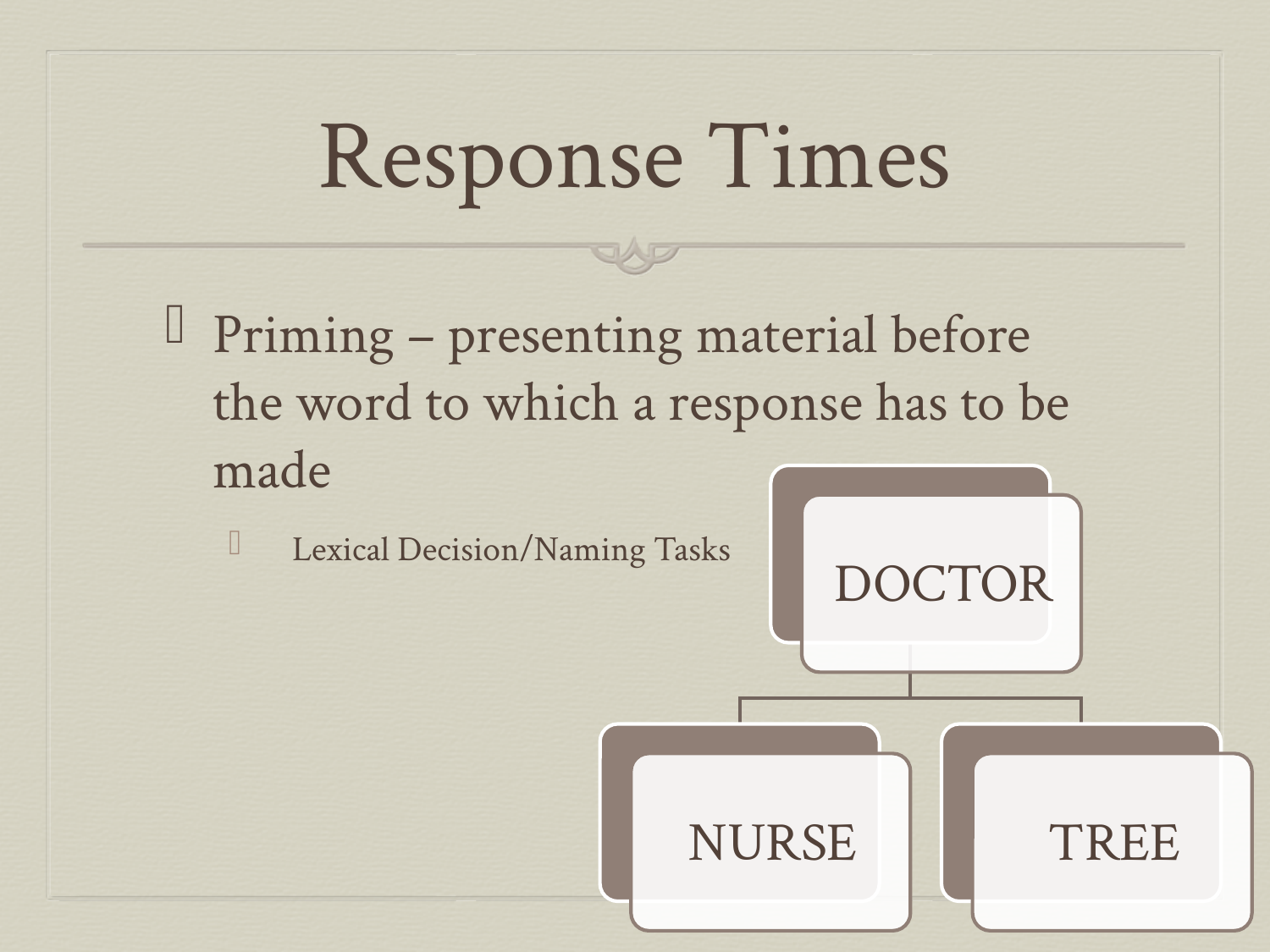

# Response Times
Priming – presenting material before the word to which a response has to be made
Lexical Decision/Naming Tasks

DOCTOR
NURSE
TREE